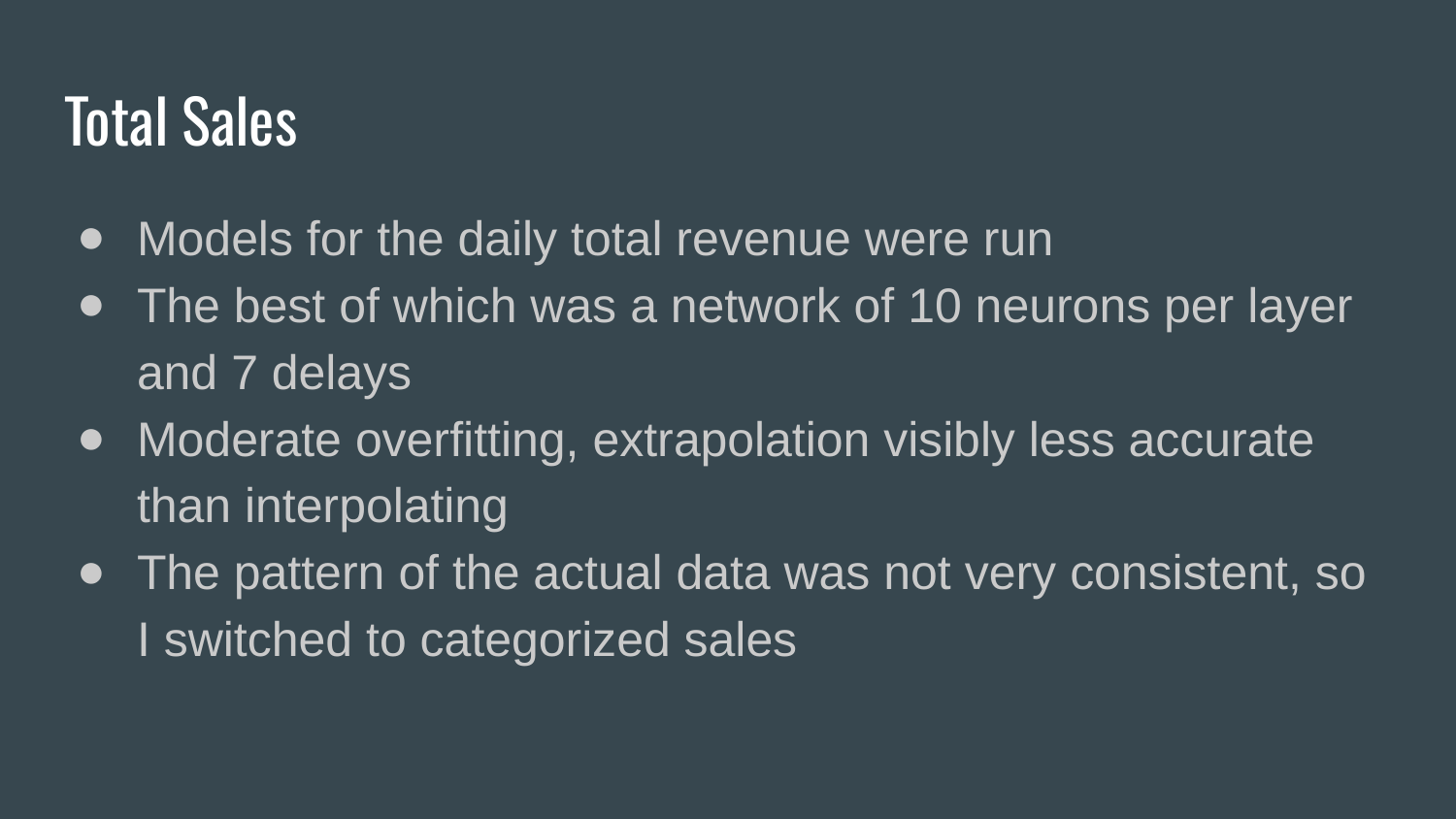

# Total Sales
Models for the daily total revenue were run
The best of which was a network of 10 neurons per layer and 7 delays
Moderate overfitting, extrapolation visibly less accurate than interpolating
The pattern of the actual data was not very consistent, so I switched to categorized sales